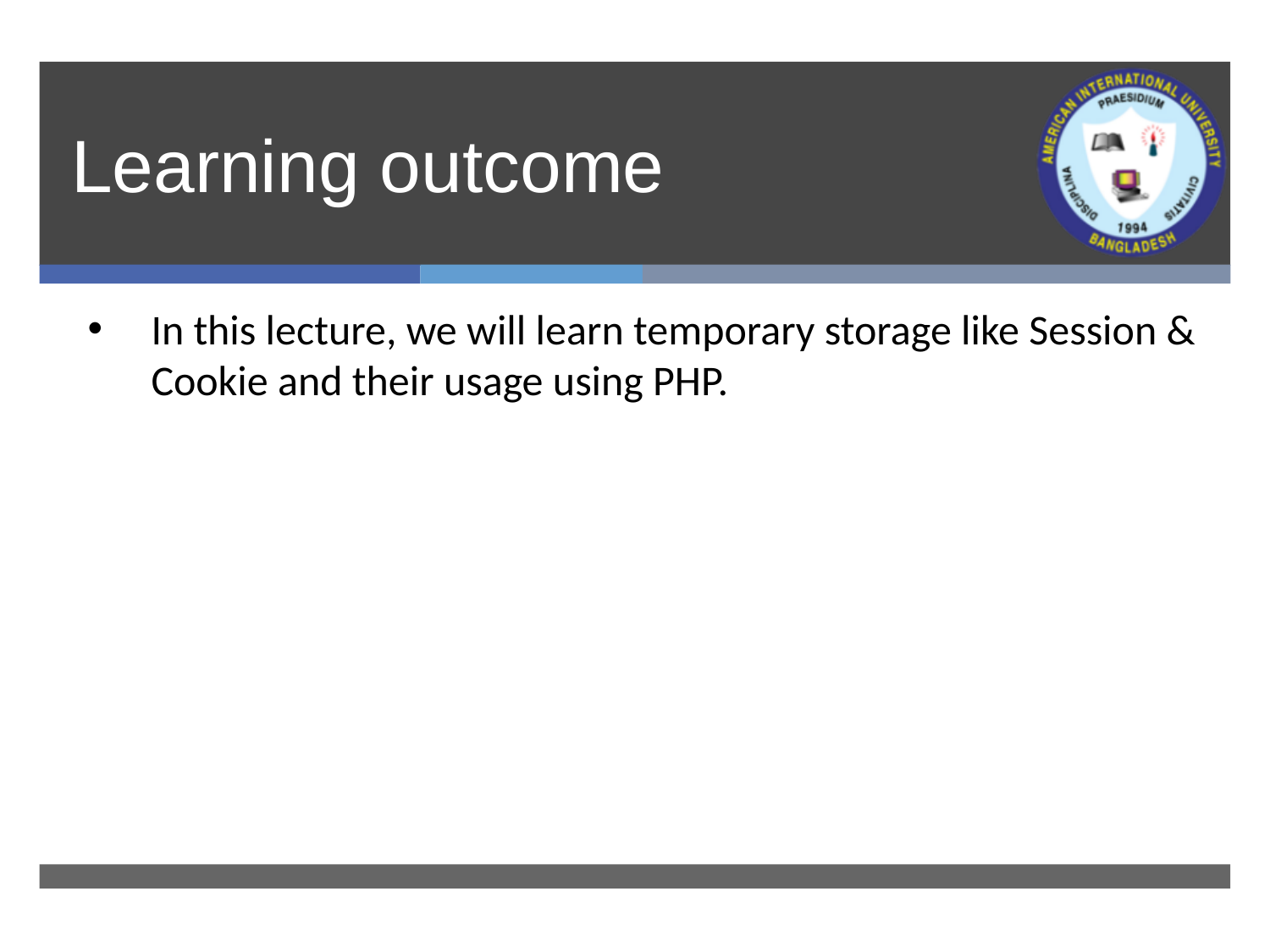

# Learning outcome

In this lecture, we will learn temporary storage like Session & Cookie and their usage using PHP.